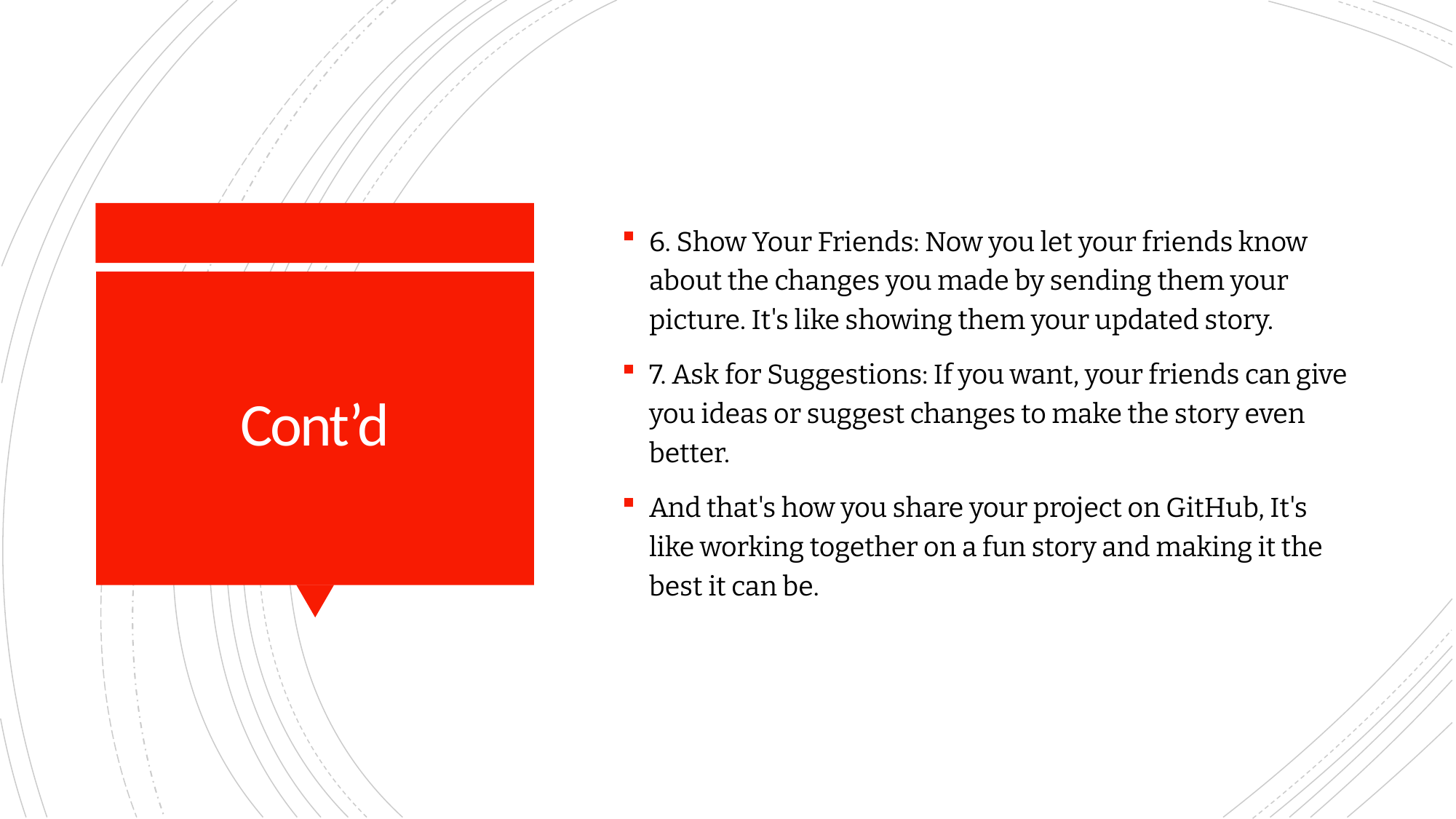

6. Show Your Friends: Now you let your friends know about the changes you made by sending them your picture. It's like showing them your updated story.
7. Ask for Suggestions: If you want, your friends can give you ideas or suggest changes to make the story even better.
And that's how you share your project on GitHub, It's like working together on a fun story and making it the best it can be.
# Cont’d